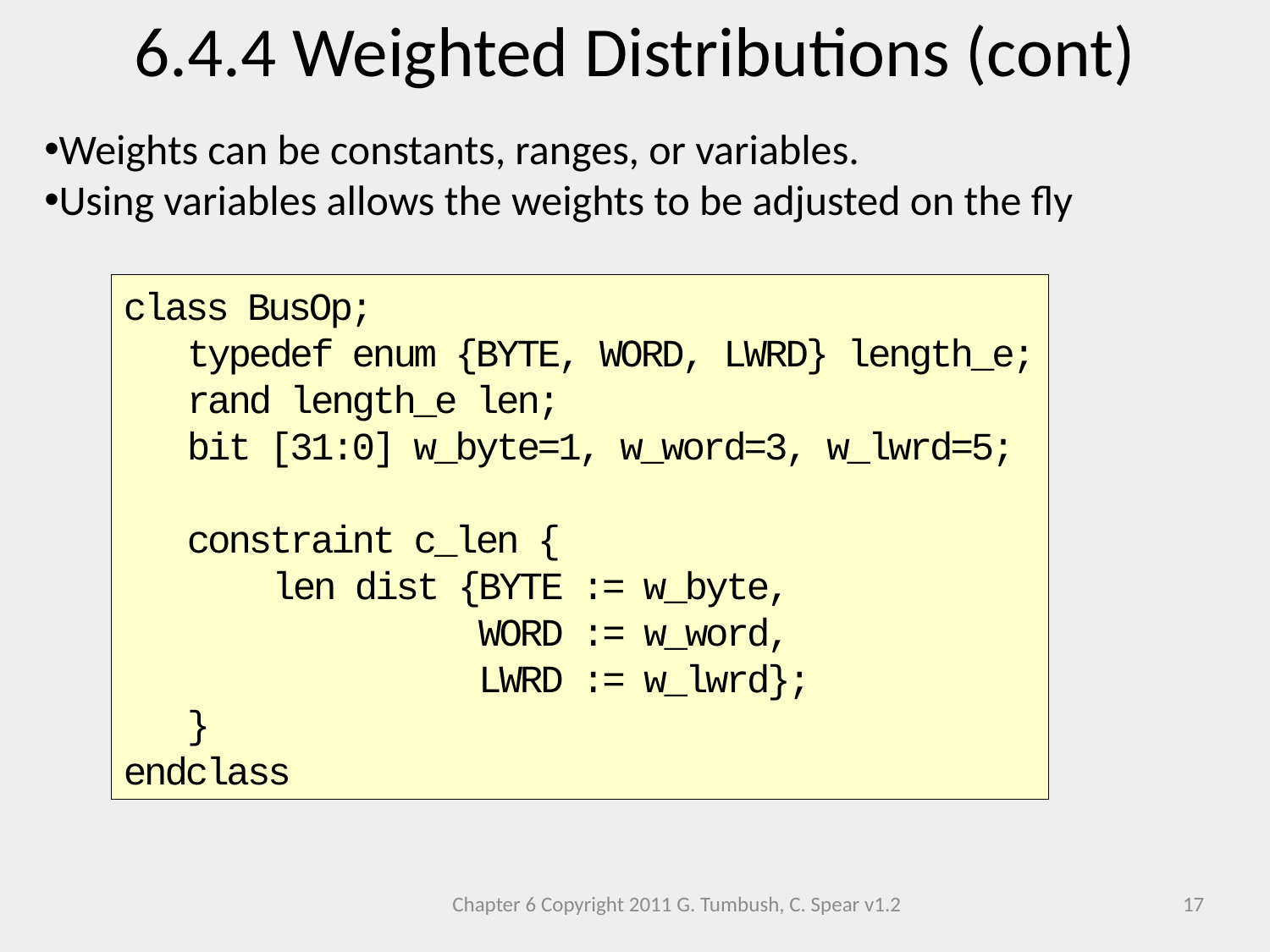

6.4.4 Weighted Distributions (cont)
Weights can be constants, ranges, or variables.
Using variables allows the weights to be adjusted on the fly
class BusOp;
typedef enum {BYTE, WORD, LWRD} length_e;
rand length_e len;
bit [31:0] w_byte=1, w_word=3, w_lwrd=5;

constraint c_len {
    len dist {BYTE := w_byte,
              WORD := w_word,
              LWRD := w_lwrd};
}
endclass
Chapter 6 Copyright 2011 G. Tumbush, C. Spear v1.2
17